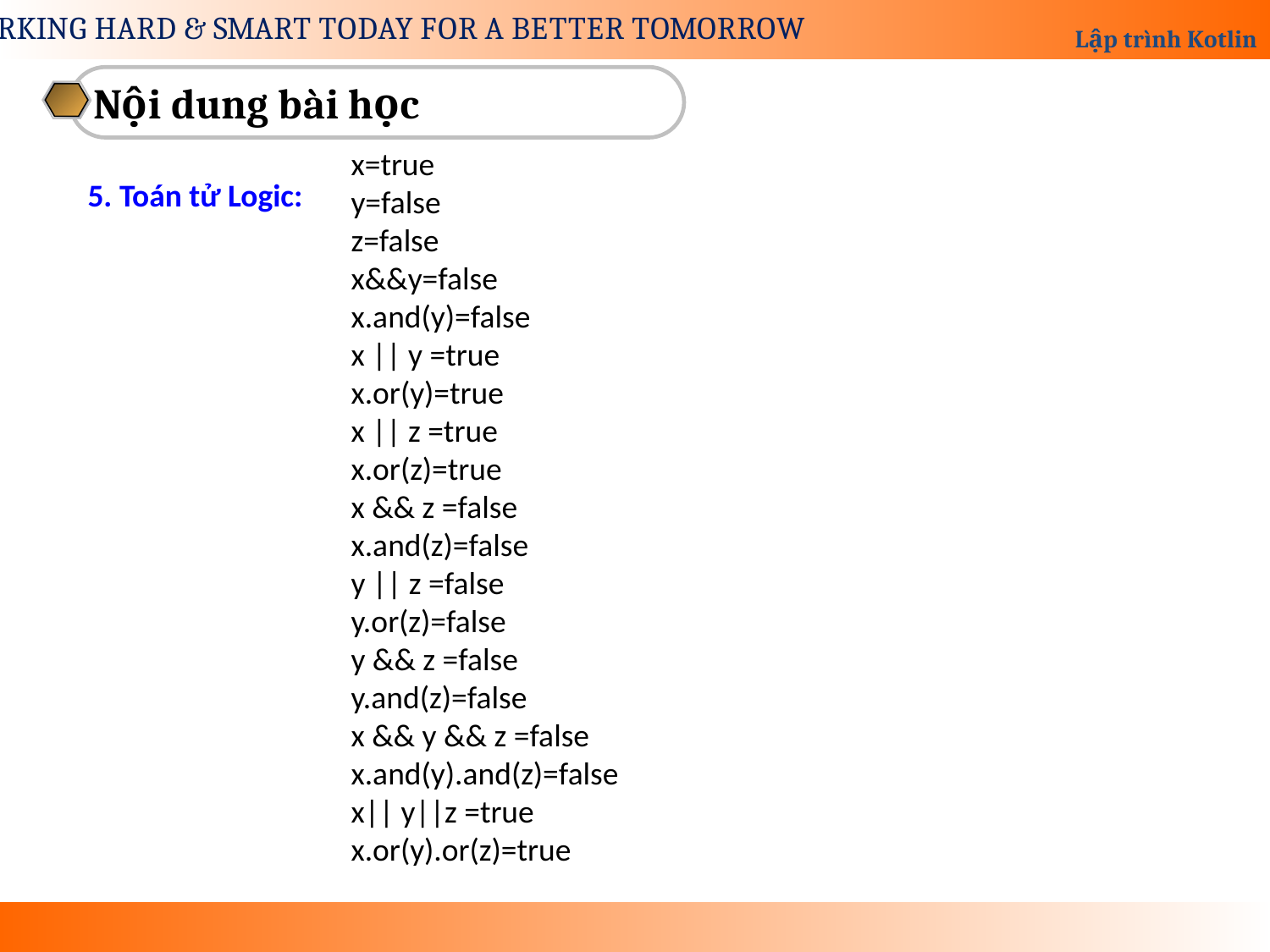

Nội dung bài học

x=true
y=false
z=false
x&&y=false
x.and(y)=false
x || y =true
x.or(y)=true
x || z =true
x.or(z)=true
x && z =false
x.and(z)=false
y || z =false
y.or(z)=false
y && z =false
y.and(z)=false
x && y && z =false
x.and(y).and(z)=false
x|| y||z =true
x.or(y).or(z)=true
5. Toán tử Logic: